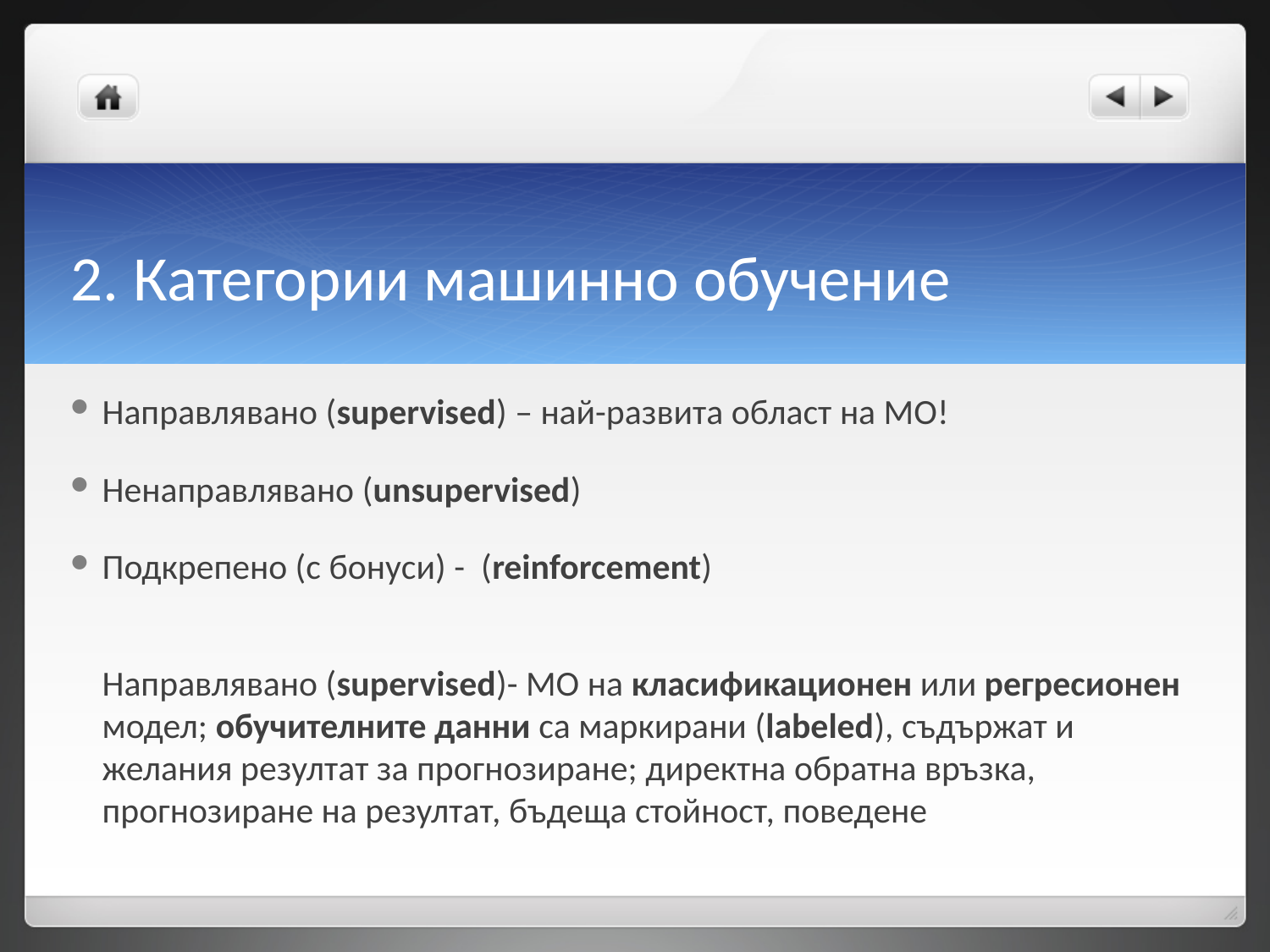

# 2. Категории машинно обучение
Направлявано (supervised) – най-развита област на МО!
Ненаправлявано (unsupervised)
Подкрепено (с бонуси) -  (reinforcement)

Направлявано (supervised)- МО на класификационен или регресионен модел; обучителните данни са маркирани (labeled), съдържат и желания резултат за прогнозиране; директна обратна връзка,  прогнозиране на резултат, бъдеща стойност, поведене